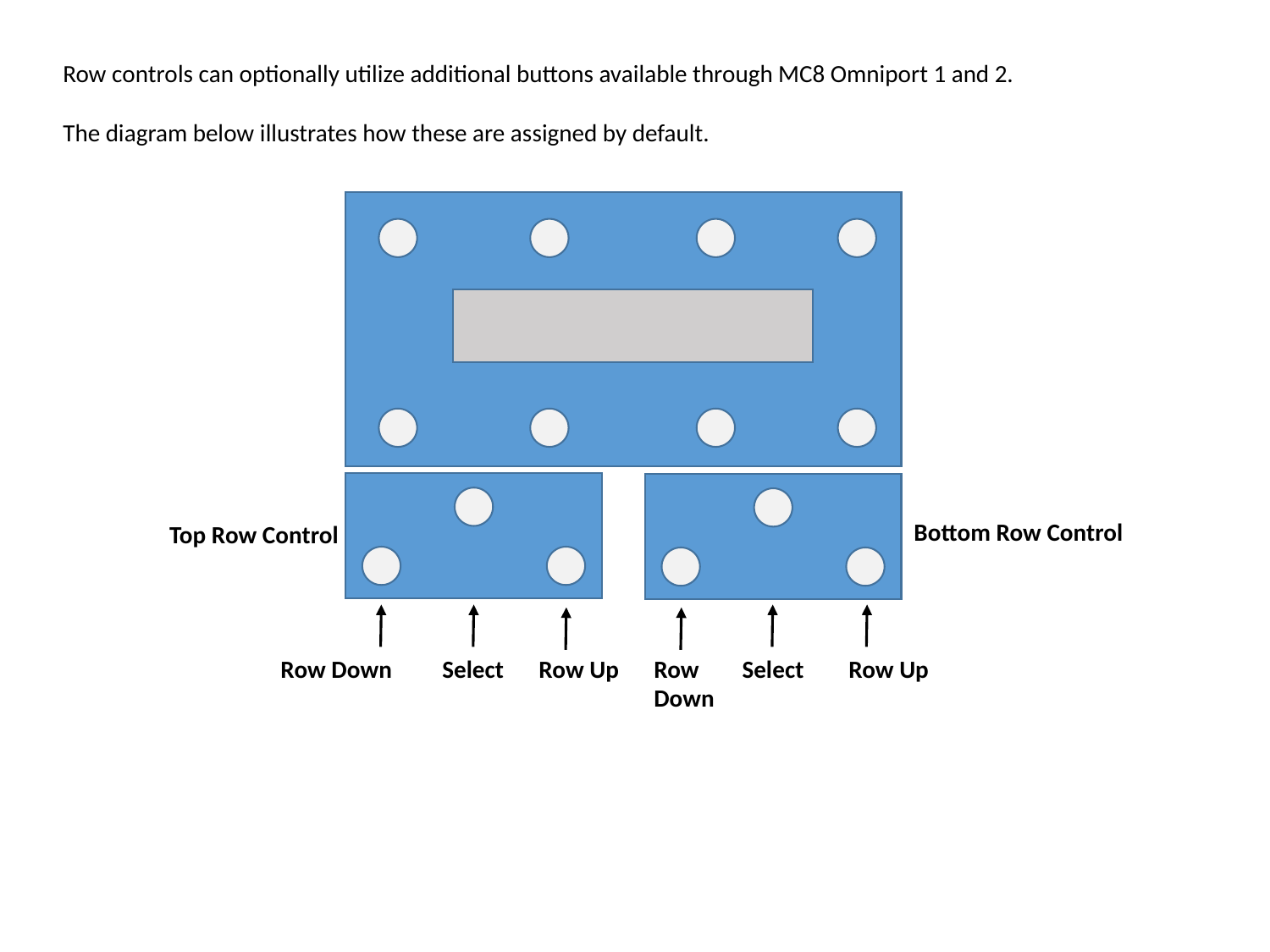

Row controls can optionally utilize additional buttons available through MC8 Omniport 1 and 2.

The diagram below illustrates how these are assigned by default.

Bottom Row Control
Top Row Control

Row Down

Row Up
Row Down
Row Up

Select
Select